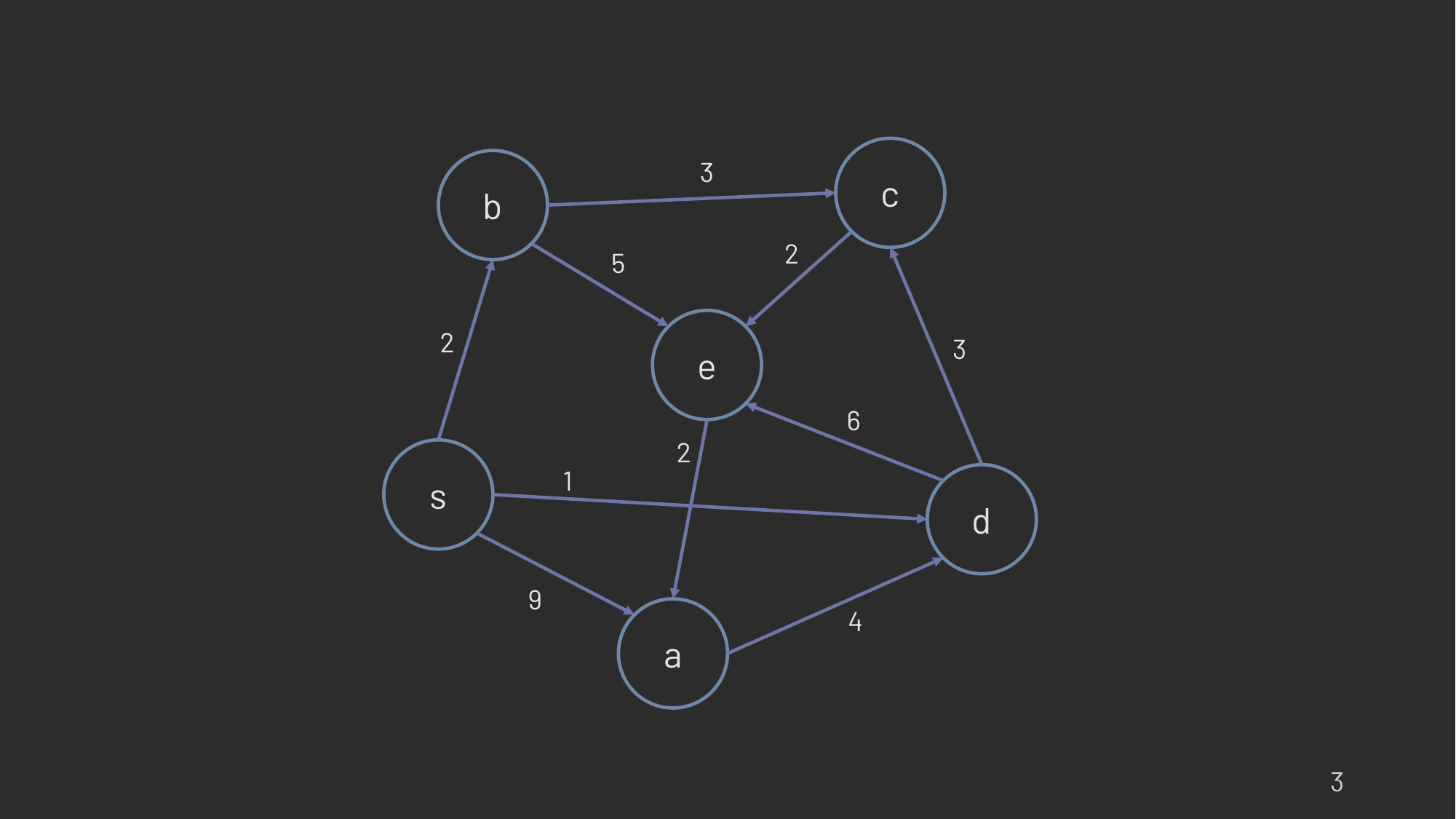

c
3
b
2
5
e
2
3
6
2
s
1
d
9
a
4
3